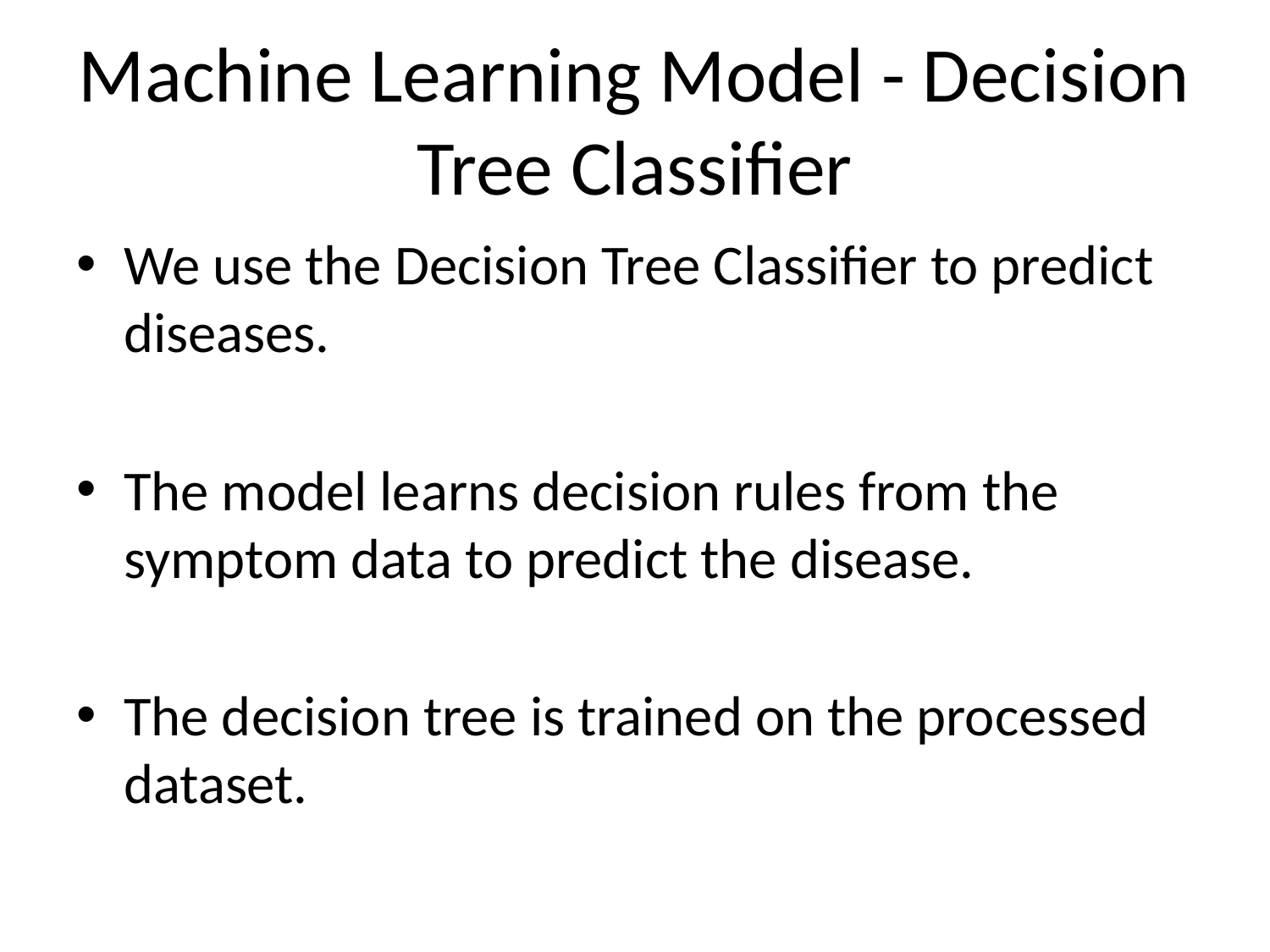

# Machine Learning Model - Decision Tree Classifier
We use the Decision Tree Classifier to predict diseases.

The model learns decision rules from the symptom data to predict the disease.

The decision tree is trained on the processed dataset.